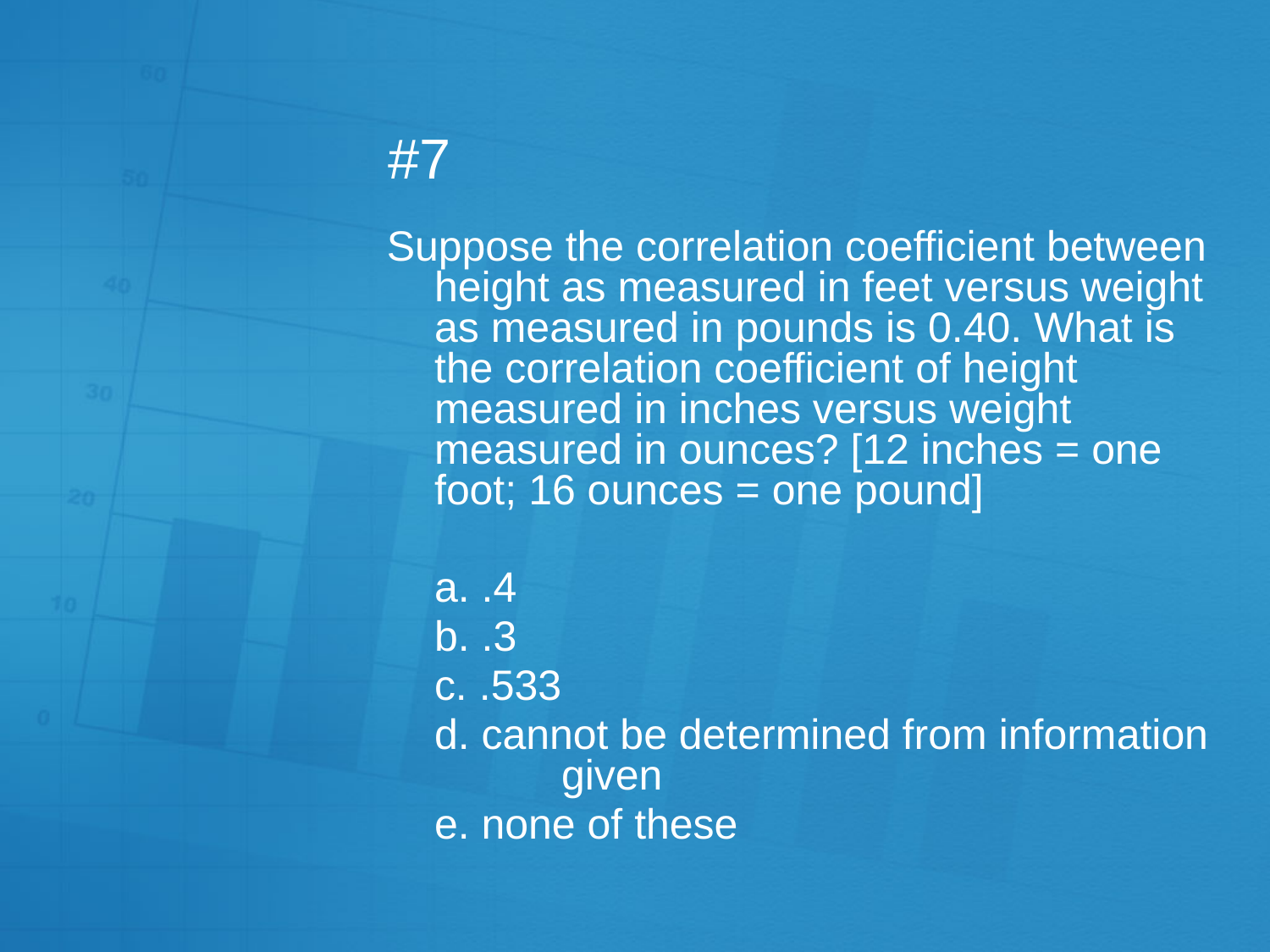

# #7
Suppose the correlation coefficient between height as measured in feet versus weight as measured in pounds is 0.40. What is the correlation coefficient of height measured in inches versus weight measured in ounces? [12 inches = one foot; 16 ounces = one pound]

	a. .4
	b. .3
	c. .533
	d. cannot be determined from information 	given
	e. none of these